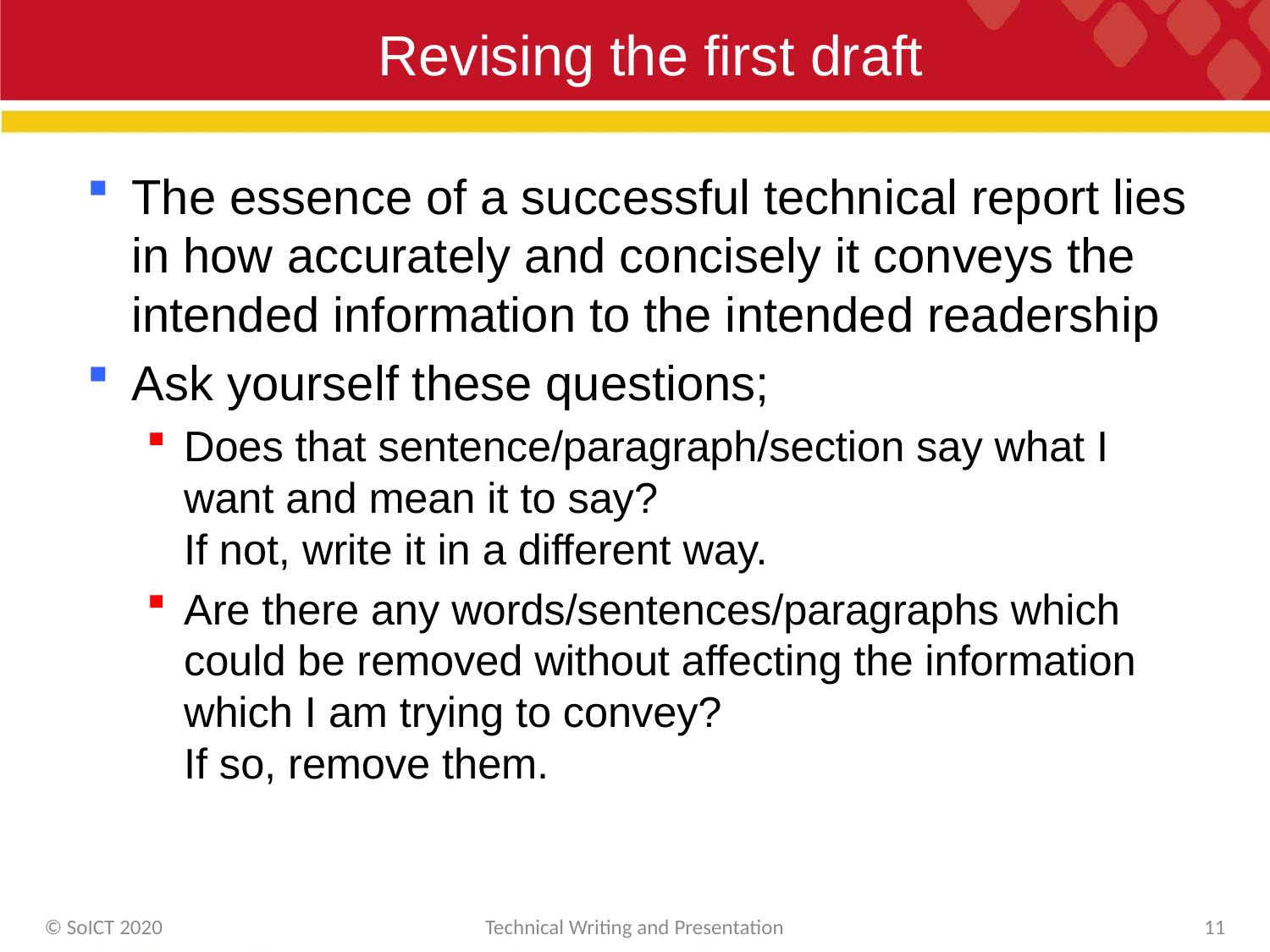

# Revising the first draft
The essence of a successful technical report lies in how accurately and concisely it conveys the intended information to the intended readership
Ask yourself these questions;
Does that sentence/paragraph/section say what I want and mean it to say?
If not, write it in a different way.
Are there any words/sentences/paragraphs which could be removed without affecting the information which I am trying to convey?
If so, remove them.

© SoICT 2020
Technical Writing and Presentation
11